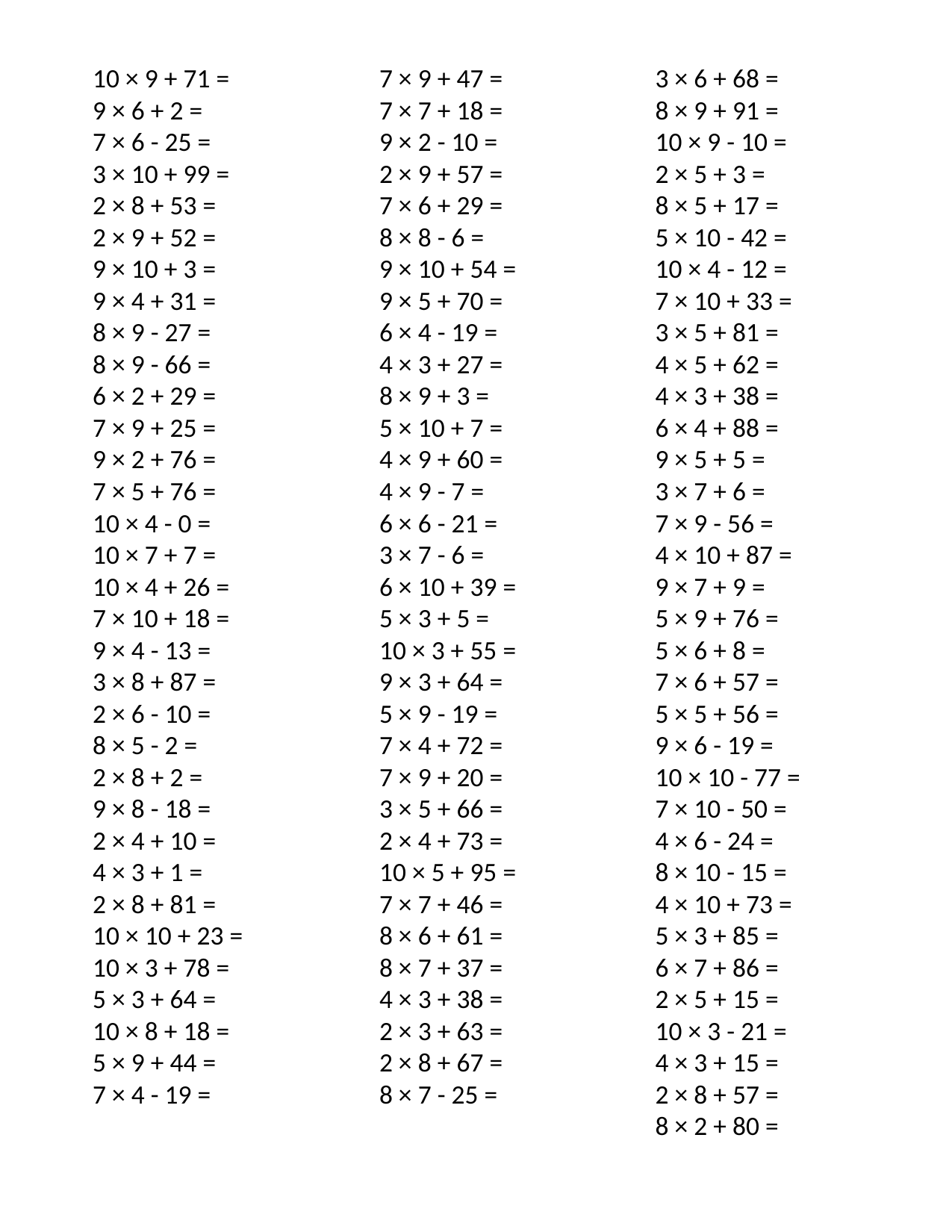

10 × 9 + 71 =
9 × 6 + 2 =
7 × 6 - 25 =
3 × 10 + 99 =
2 × 8 + 53 =
2 × 9 + 52 =
9 × 10 + 3 =
9 × 4 + 31 =
8 × 9 - 27 =
8 × 9 - 66 =
6 × 2 + 29 =
7 × 9 + 25 =
9 × 2 + 76 =
7 × 5 + 76 =
10 × 4 - 0 =
10 × 7 + 7 =
10 × 4 + 26 =
7 × 10 + 18 =
9 × 4 - 13 =
3 × 8 + 87 =
2 × 6 - 10 =
8 × 5 - 2 =
2 × 8 + 2 =
9 × 8 - 18 =
2 × 4 + 10 =
4 × 3 + 1 =
2 × 8 + 81 =
10 × 10 + 23 =
10 × 3 + 78 =
5 × 3 + 64 =
10 × 8 + 18 =
5 × 9 + 44 =
7 × 4 - 19 =

7 × 9 + 47 =
7 × 7 + 18 =
9 × 2 - 10 =
2 × 9 + 57 =
7 × 6 + 29 =
8 × 8 - 6 =
9 × 10 + 54 =
9 × 5 + 70 =
6 × 4 - 19 =
4 × 3 + 27 =
8 × 9 + 3 =
5 × 10 + 7 =
4 × 9 + 60 =
4 × 9 - 7 =
6 × 6 - 21 =
3 × 7 - 6 =
6 × 10 + 39 =
5 × 3 + 5 =
10 × 3 + 55 =
9 × 3 + 64 =
5 × 9 - 19 =
7 × 4 + 72 =
7 × 9 + 20 =
3 × 5 + 66 =
2 × 4 + 73 =
10 × 5 + 95 =
7 × 7 + 46 =
8 × 6 + 61 =
8 × 7 + 37 =
4 × 3 + 38 =
2 × 3 + 63 =
2 × 8 + 67 =
8 × 7 - 25 =

3 × 6 + 68 =
8 × 9 + 91 =
10 × 9 - 10 =
2 × 5 + 3 =
8 × 5 + 17 =
5 × 10 - 42 =
10 × 4 - 12 =
7 × 10 + 33 =
3 × 5 + 81 =
4 × 5 + 62 =
4 × 3 + 38 =
6 × 4 + 88 =
9 × 5 + 5 =
3 × 7 + 6 =
7 × 9 - 56 =
4 × 10 + 87 =
9 × 7 + 9 =
5 × 9 + 76 =
5 × 6 + 8 =
7 × 6 + 57 =
5 × 5 + 56 =
9 × 6 - 19 =
10 × 10 - 77 =
7 × 10 - 50 =
4 × 6 - 24 =
8 × 10 - 15 =
4 × 10 + 73 =
5 × 3 + 85 =
6 × 7 + 86 =
2 × 5 + 15 =
10 × 3 - 21 =
4 × 3 + 15 =
2 × 8 + 57 =
8 × 2 + 80 =